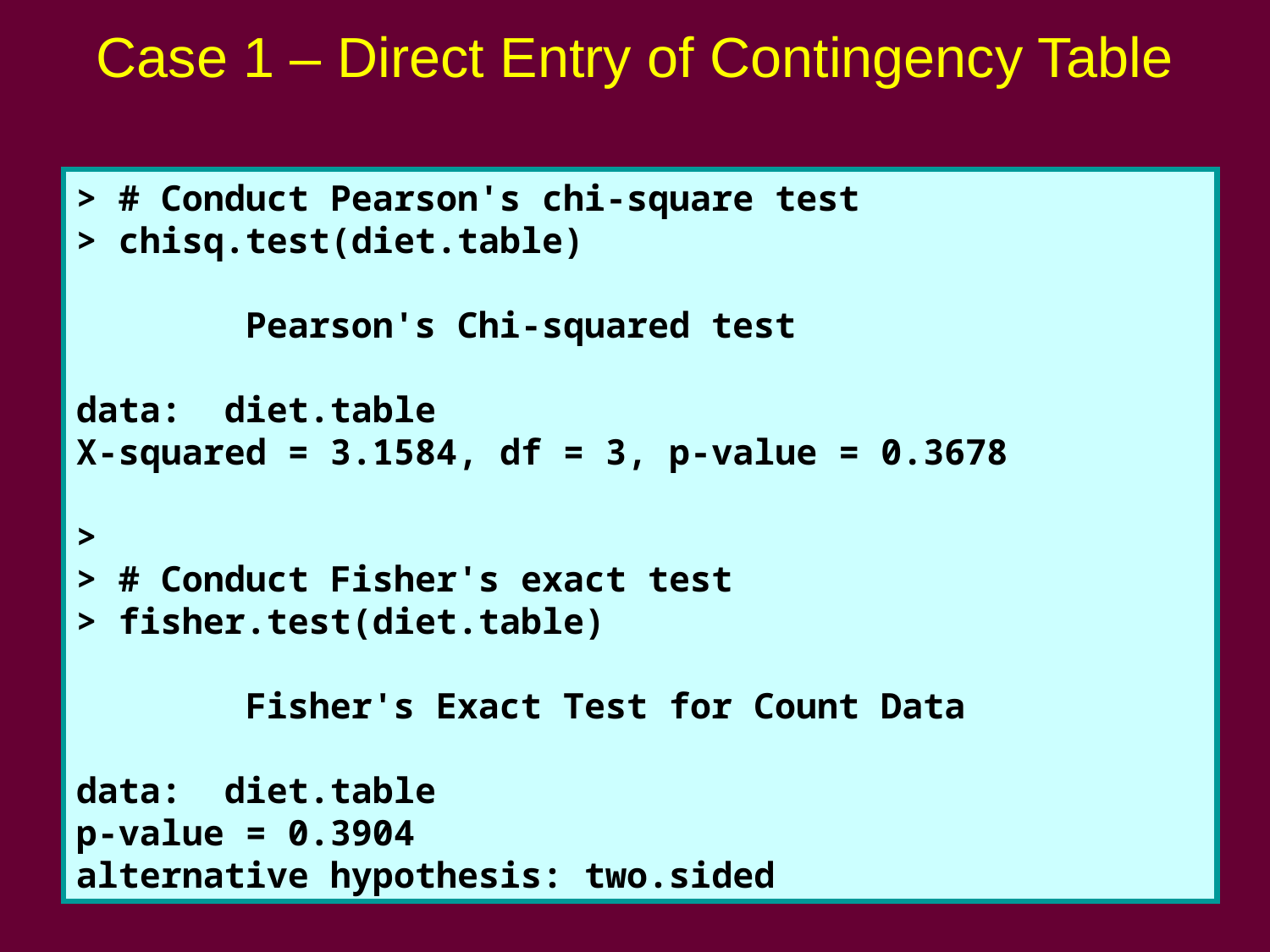

# Case 1 – Direct Entry of Contingency Table
> # Conduct Pearson's chi-square test
> chisq.test(diet.table)

        Pearson's Chi-squared test

data:  diet.table
X-squared = 3.1584, df = 3, p-value = 0.3678

>
> # Conduct Fisher's exact test
> fisher.test(diet.table)

        Fisher's Exact Test for Count Data

data:  diet.table
p-value = 0.3904
alternative hypothesis: two.sided